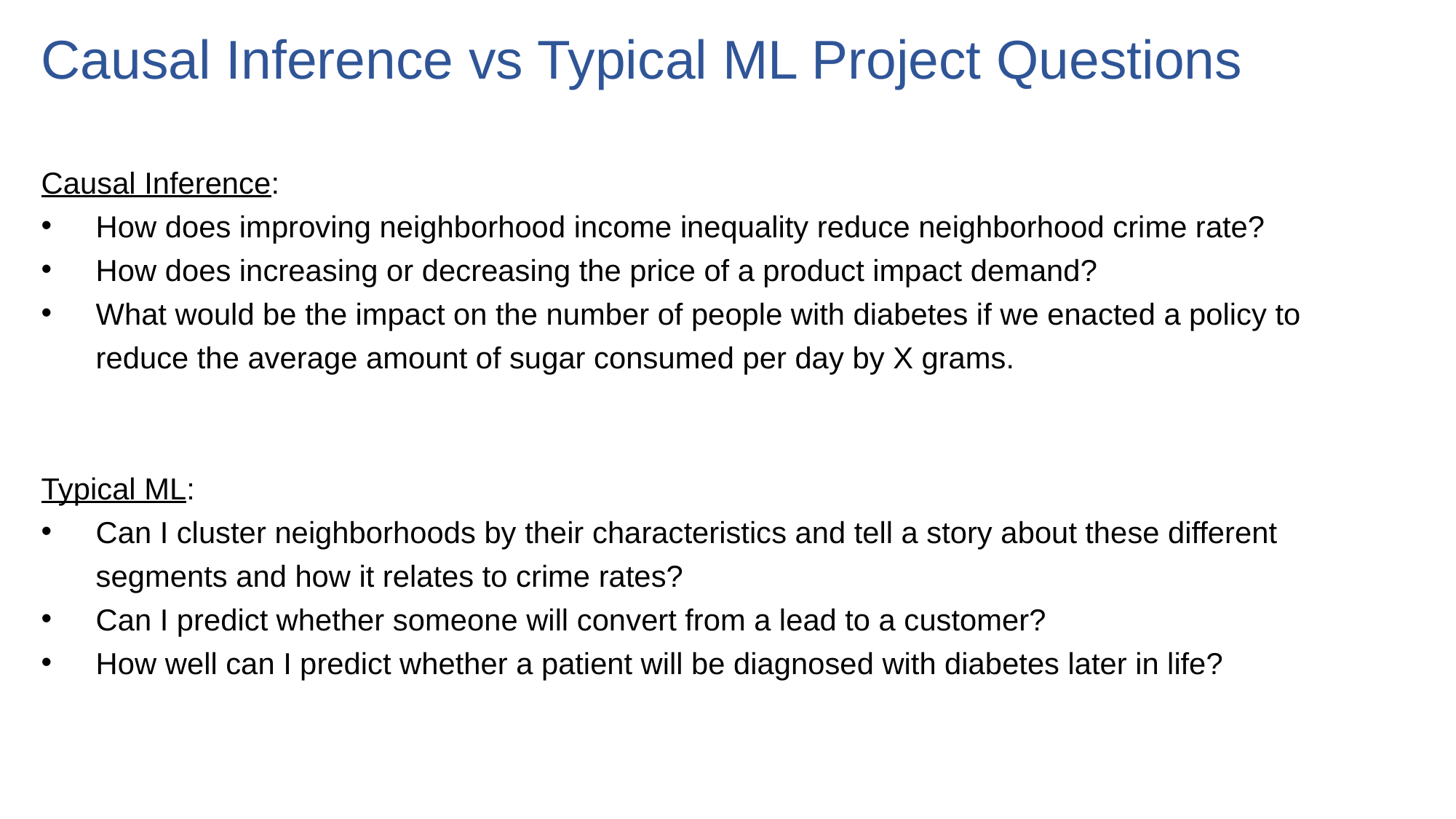

# Causal Inference vs Typical ML Project Questions
Causal Inference:
How does improving neighborhood income inequality reduce neighborhood crime rate?
How does increasing or decreasing the price of a product impact demand?
What would be the impact on the number of people with diabetes if we enacted a policy to reduce the average amount of sugar consumed per day by X grams.

Typical ML:
Can I cluster neighborhoods by their characteristics and tell a story about these different segments and how it relates to crime rates?
Can I predict whether someone will convert from a lead to a customer?
How well can I predict whether a patient will be diagnosed with diabetes later in life?